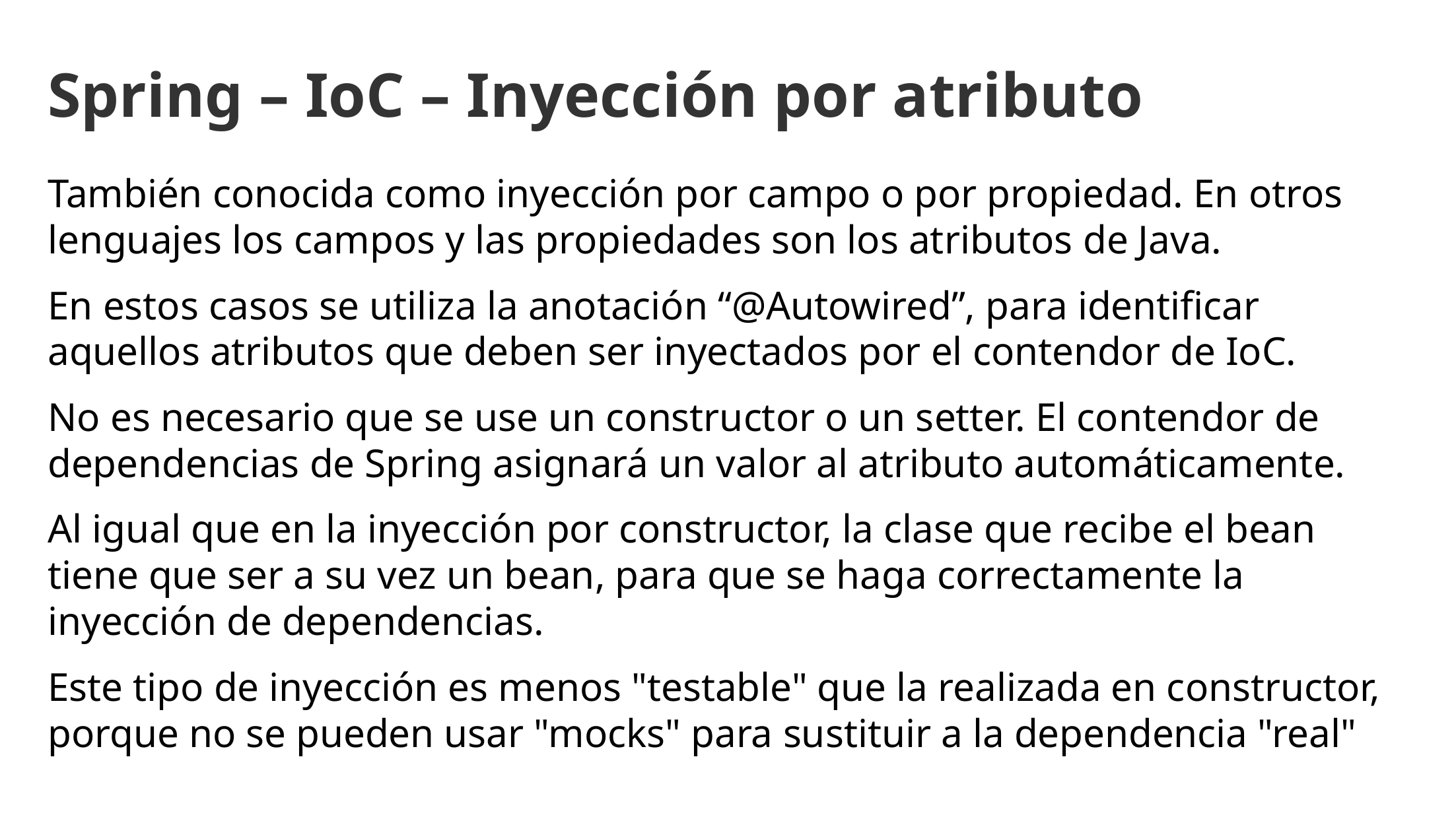

Spring – IoC – Inyección por atributo
También conocida como inyección por campo o por propiedad. En otros lenguajes los campos y las propiedades son los atributos de Java.
En estos casos se utiliza la anotación “@Autowired”, para identificar aquellos atributos que deben ser inyectados por el contendor de IoC.
No es necesario que se use un constructor o un setter. El contendor de dependencias de Spring asignará un valor al atributo automáticamente.
Al igual que en la inyección por constructor, la clase que recibe el bean tiene que ser a su vez un bean, para que se haga correctamente la inyección de dependencias.
Este tipo de inyección es menos "testable" que la realizada en constructor, porque no se pueden usar "mocks" para sustituir a la dependencia "real"